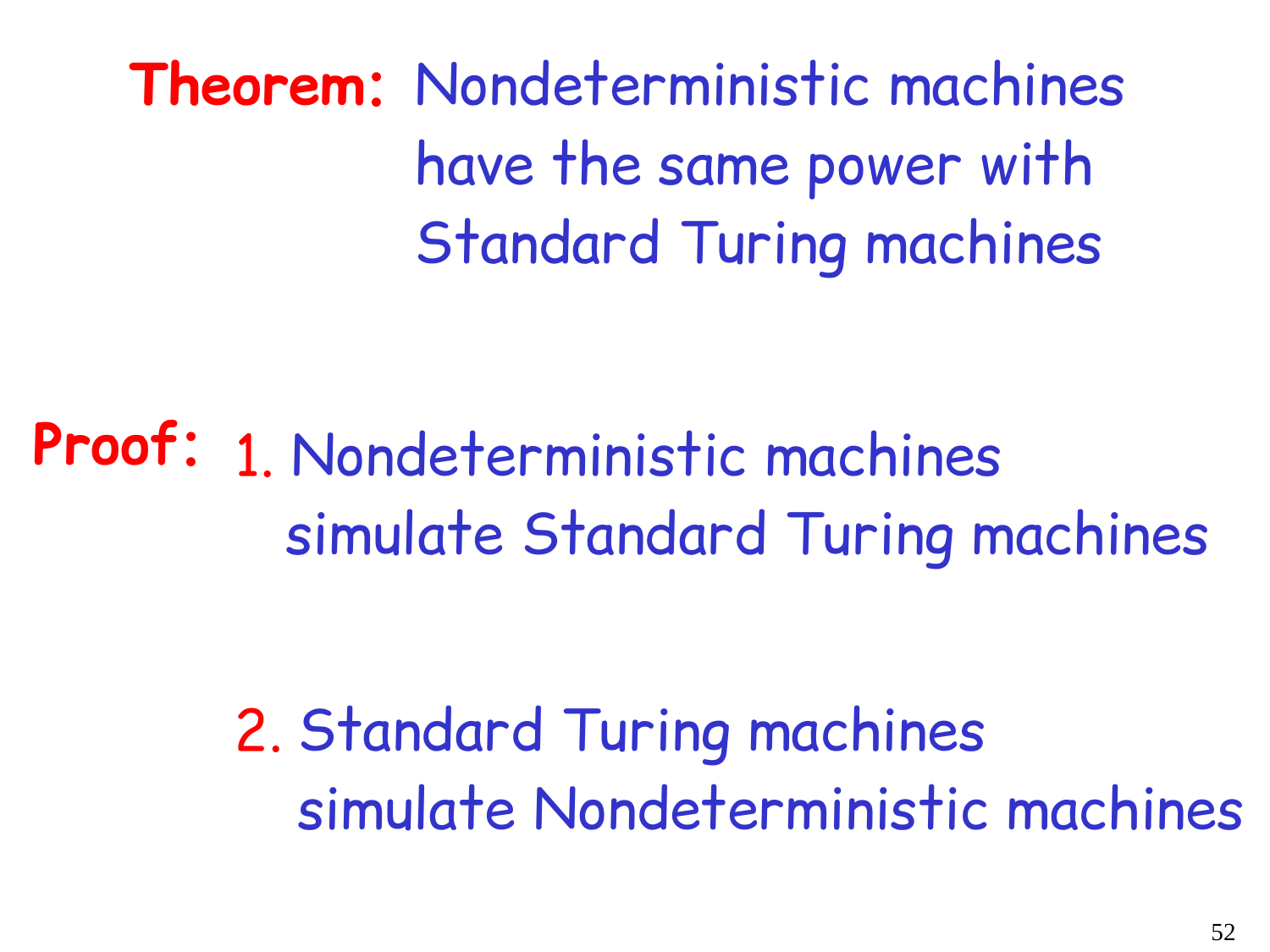

Theorem:
Nondeterministic machines
have the same power with
Standard Turing machines
Proof:
1. Nondeterministic machines
   simulate Standard Turing machines
2.
Standard Turing machines
simulate Nondeterministic machines
52